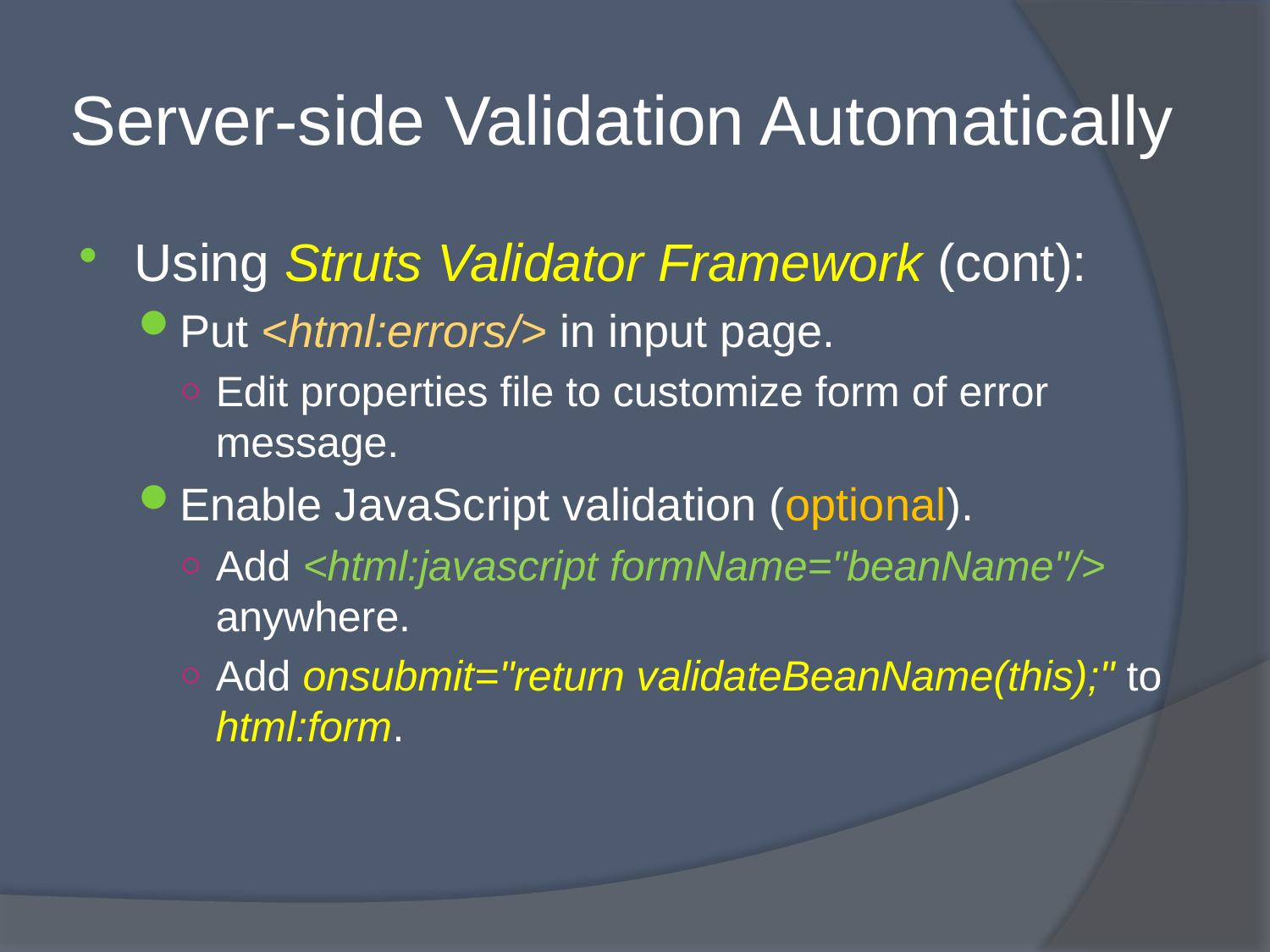

# Server-side Validation Automatically
Using Struts Validator Framework (cont):
Put <html:errors/> in input page.
Edit properties file to customize form of error message.
Enable JavaScript validation (optional).
Add <html:javascript formName="beanName"/> anywhere.
Add onsubmit="return validateBeanName(this);" to html:form.